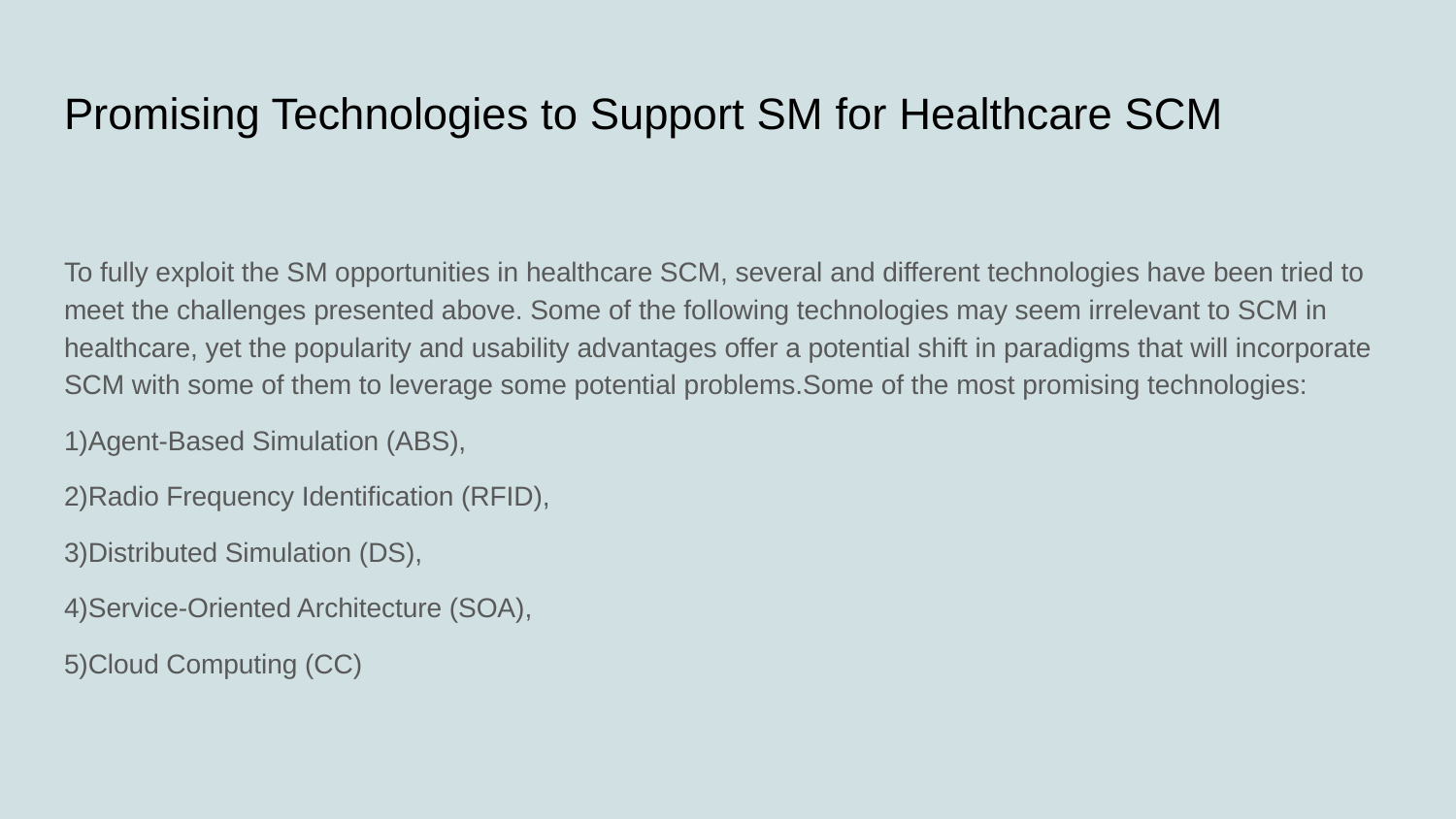

# Promising Technologies to Support SM for Healthcare SCM
To fully exploit the SM opportunities in healthcare SCM, several and different technologies have been tried to meet the challenges presented above. Some of the following technologies may seem irrelevant to SCM in healthcare, yet the popularity and usability advantages offer a potential shift in paradigms that will incorporate SCM with some of them to leverage some potential problems.Some of the most promising technologies:
1)Agent-Based Simulation (ABS),
2)Radio Frequency Identification (RFID),
3)Distributed Simulation (DS),
4)Service-Oriented Architecture (SOA),
5)Cloud Computing (CC)